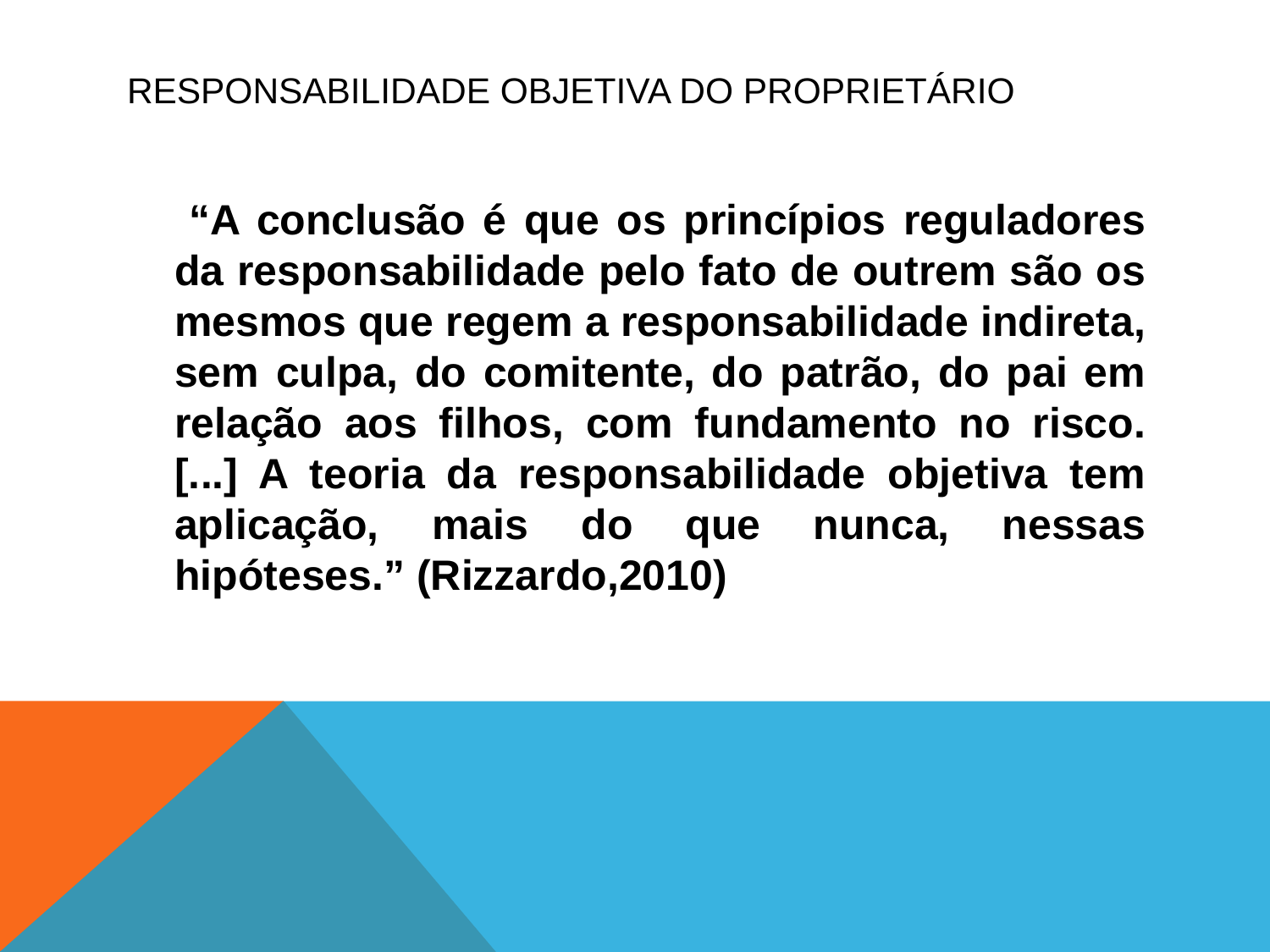

# RESPONSABILIDADE OBJETIVA DO PROPRIETÁRIO
    “A conclusão é que os princípios reguladores da responsabilidade pelo fato de outrem são os mesmos que regem a responsabilidade indireta, sem culpa, do comitente, do patrão, do pai em relação aos filhos, com fundamento no risco. [...] A teoria da responsabilidade objetiva tem aplicação, mais do que nunca, nessas hipóteses.” (Rizzardo,2010)